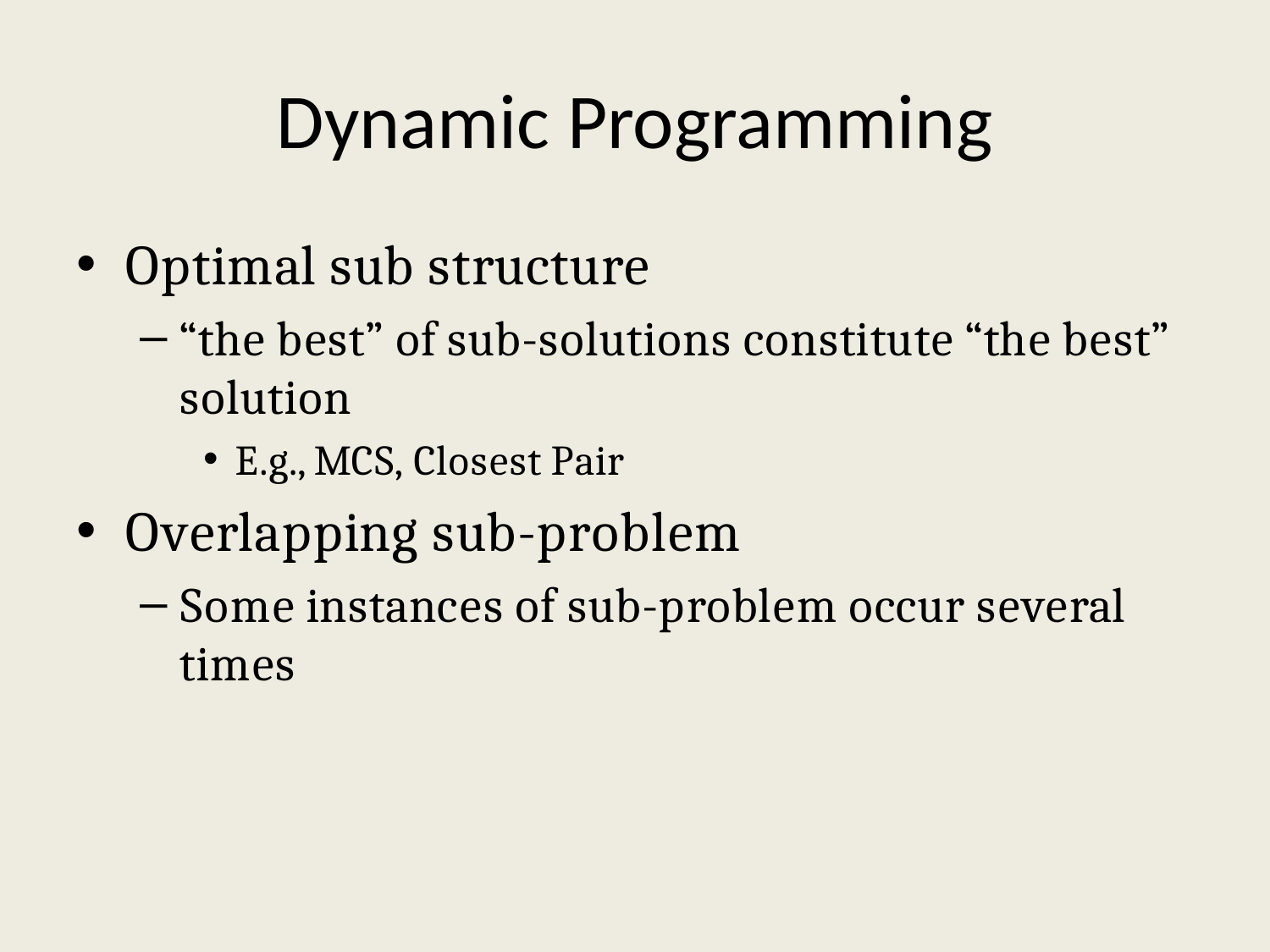

# Dynamic Programming
Optimal sub structure
“the best” of sub-solutions constitute “the best” solution
E.g., MCS, Closest Pair
Overlapping sub-problem
Some instances of sub-problem occur several times